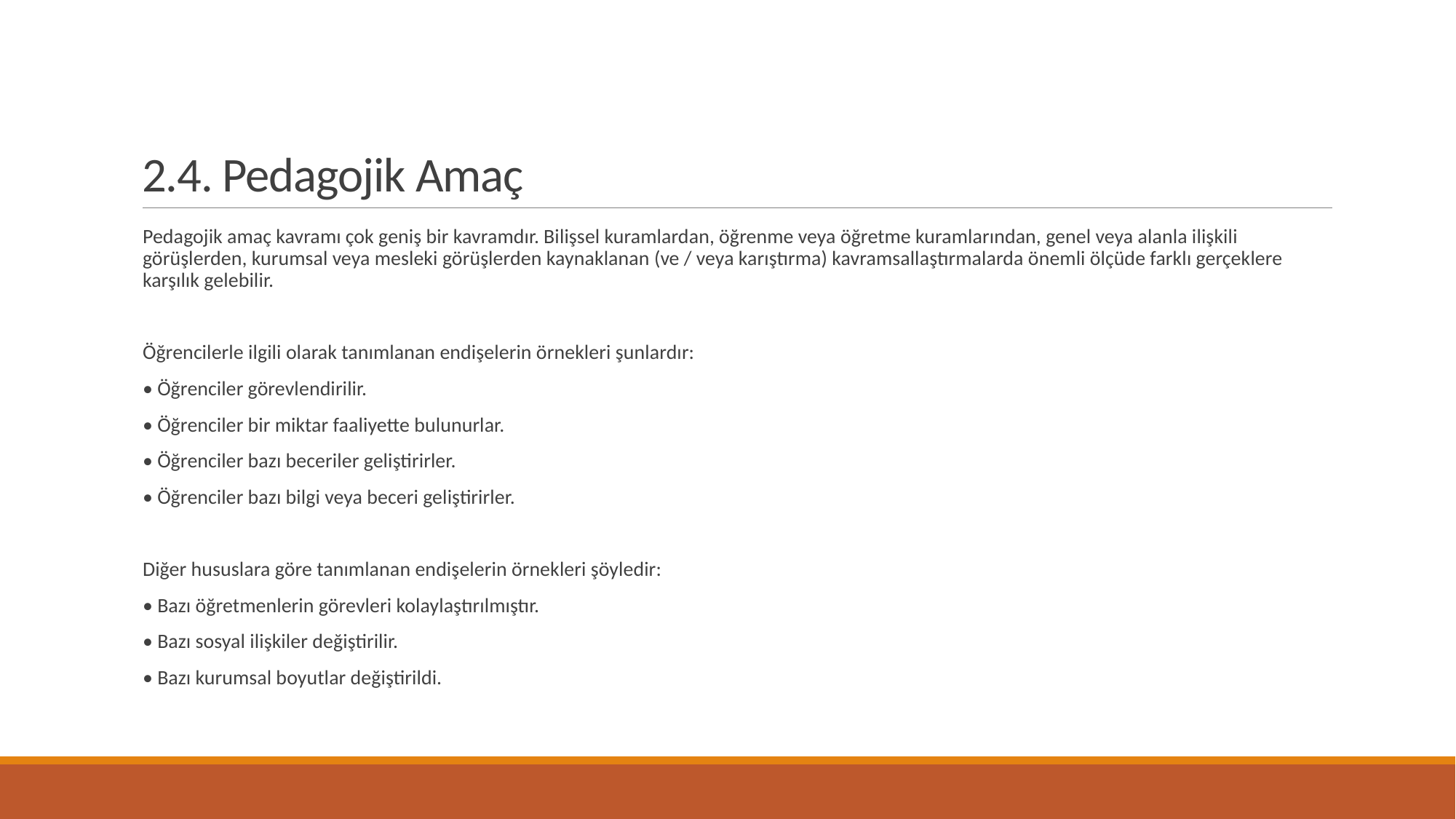

# 2.4. Pedagojik Amaç
Pedagojik amaç kavramı çok geniş bir kavramdır. Bilişsel kuramlardan, öğrenme veya öğretme kuramlarından, genel veya alanla ilişkili görüşlerden, kurumsal veya mesleki görüşlerden kaynaklanan (ve / veya karıştırma) kavramsallaştırmalarda önemli ölçüde farklı gerçeklere karşılık gelebilir.

Öğrencilerle ilgili olarak tanımlanan endişelerin örnekleri şunlardır:
• Öğrenciler görevlendirilir.
• Öğrenciler bir miktar faaliyette bulunurlar.
• Öğrenciler bazı beceriler geliştirirler.
• Öğrenciler bazı bilgi veya beceri geliştirirler.

Diğer hususlara göre tanımlanan endişelerin örnekleri şöyledir:
• Bazı öğretmenlerin görevleri kolaylaştırılmıştır.
• Bazı sosyal ilişkiler değiştirilir.
• Bazı kurumsal boyutlar değiştirildi.